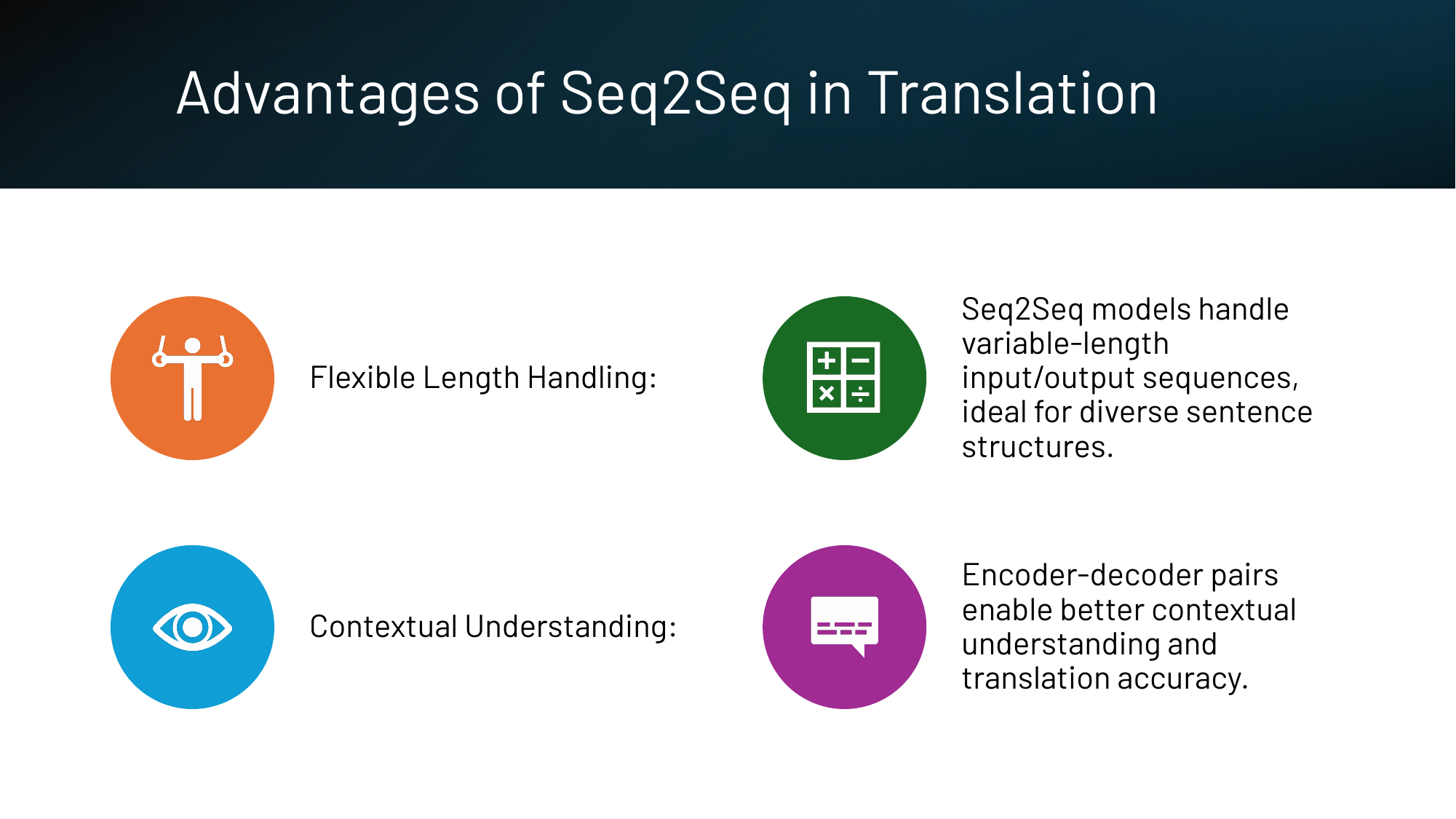

# Advantages of Seq2Seq in Translation
Flexible Length Handling:
Seq2Seq models handle variable-length input/output sequences, ideal for diverse sentence structures.
Contextual Understanding:
Encoder-decoder pairs enable better contextual understanding and translation accuracy.